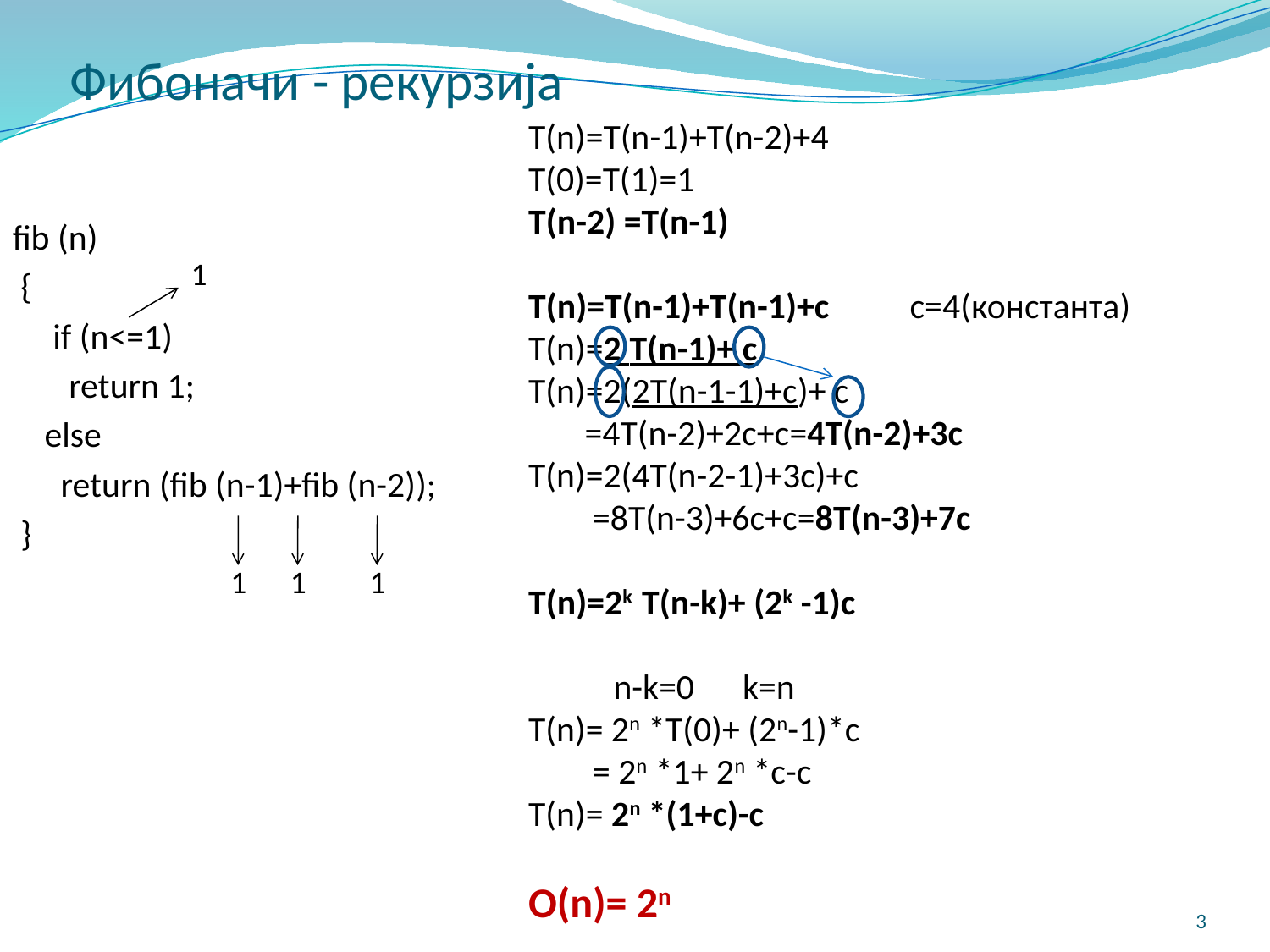

# Фибоначи - рекурзија

T(n)=T(n-1)+T(n-2)+4
T(0)=T(1)=1
T(n-2) =T(n-1)

T(n)=T(n-1)+T(n-1)+c          c=4(константа)
T(n)=2 T(n-1)+ c
T(n)=2(2T(n-1-1)+c)+ c
       =4T(n-2)+2c+c=4T(n-2)+3c
T(n)=2(4T(n-2-1)+3c)+c
        =8T(n-3)+6c+c=8T(n-3)+7c

Т(n)=2k  T(n-k)+ (2k -1)c

           n-k=0      k=n
T(n)= 2n *T(0)+ (2n-1)*c
        = 2n *1+ 2n *c-c
T(n)= 2n *(1+c)-c

O(n)= 2n

fib (n)
 {
     if (n<=1)
       return 1;
    else
      return (fib (n-1)+fib (n-2));
 }
1
1
1
1

3